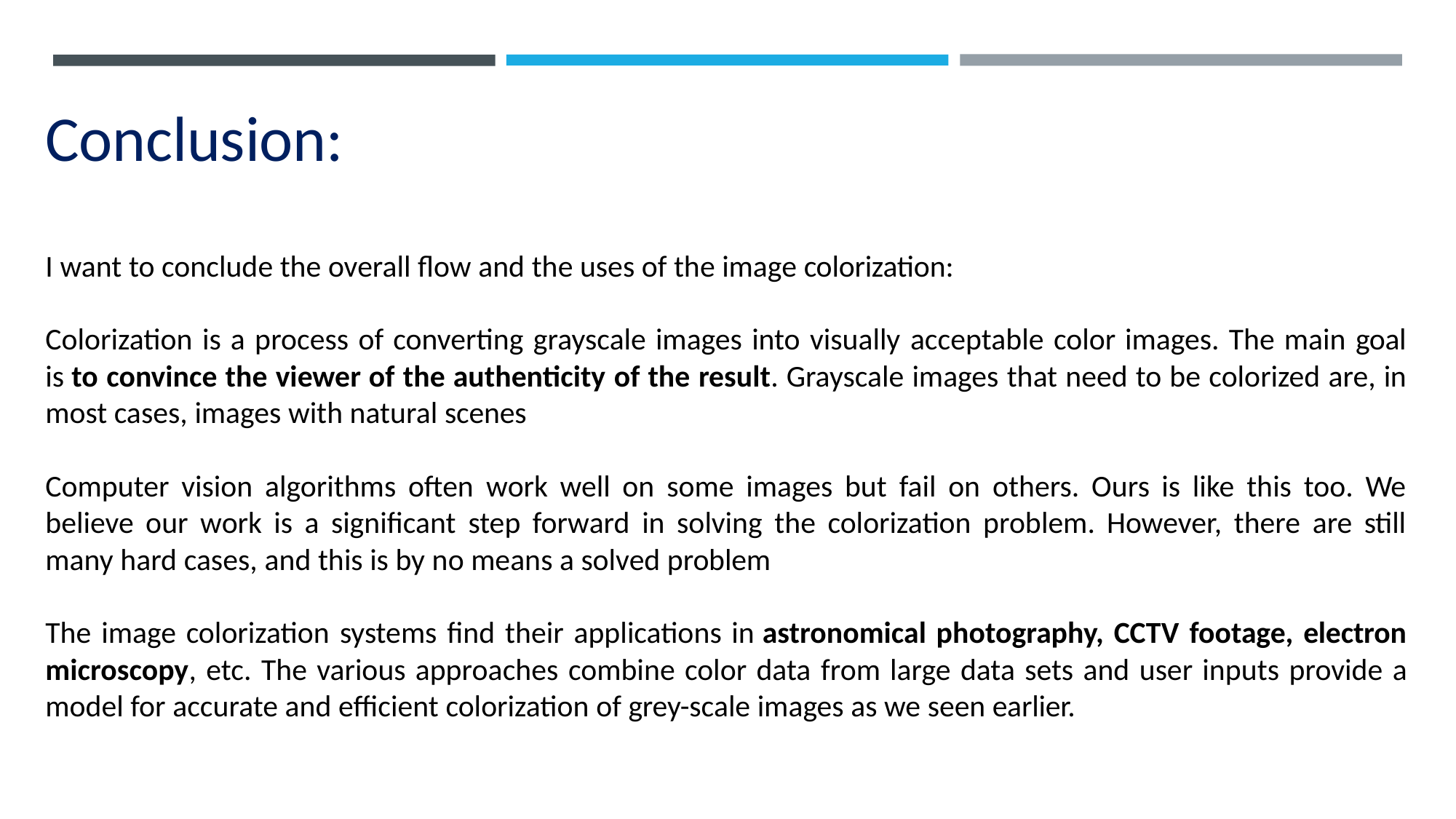

# Conclusion:
I want to conclude the overall flow and the uses of the image colorization:

Colorization is a process of converting grayscale images into visually acceptable color images. The main goal is to convince the viewer of the authenticity of the result. Grayscale images that need to be colorized are, in most cases, images with natural scenes

Computer vision algorithms often work well on some images but fail on others. Ours is like this too. We believe our work is a significant step forward in solving the colorization problem. However, there are still many hard cases, and this is by no means a solved problem

The image colorization systems find their applications in astronomical photography, CCTV footage, electron microscopy, etc. The various approaches combine color data from large data sets and user inputs provide a model for accurate and efficient colorization of grey-scale images as we seen earlier.